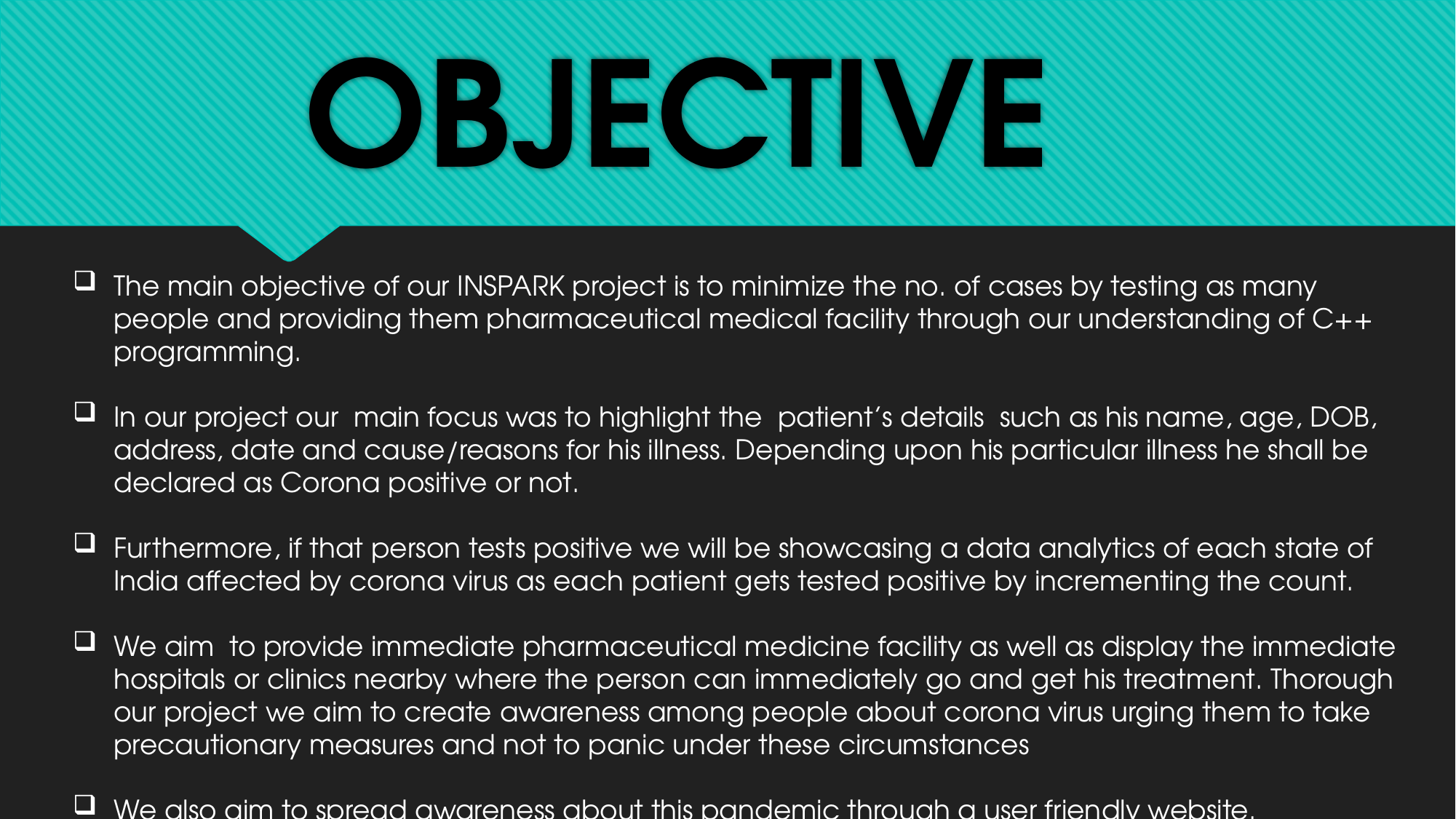

# OBJECTIVE

The main objective of our INSPARK project is to minimize the no. of cases by testing as many people and providing them pharmaceutical medical facility through our understanding of C++  programming.

In our project our  main focus was to highlight the  patient’s details  such as his name, age, DOB, address, date and cause/reasons for his illness. Depending upon his particular illness he shall be declared as Corona positive or not.

Furthermore, if that person tests positive we will be showcasing a data analytics of each state of India affected by corona virus as each patient gets tested positive by incrementing the count.

We aim  to provide immediate pharmaceutical medicine facility as well as display the immediate hospitals or clinics nearby where the person can immediately go and get his treatment. Thorough our project we aim to create awareness among people about corona virus urging them to take precautionary measures and not to panic under these circumstances

We also aim to spread awareness about this pandemic through a user friendly website.